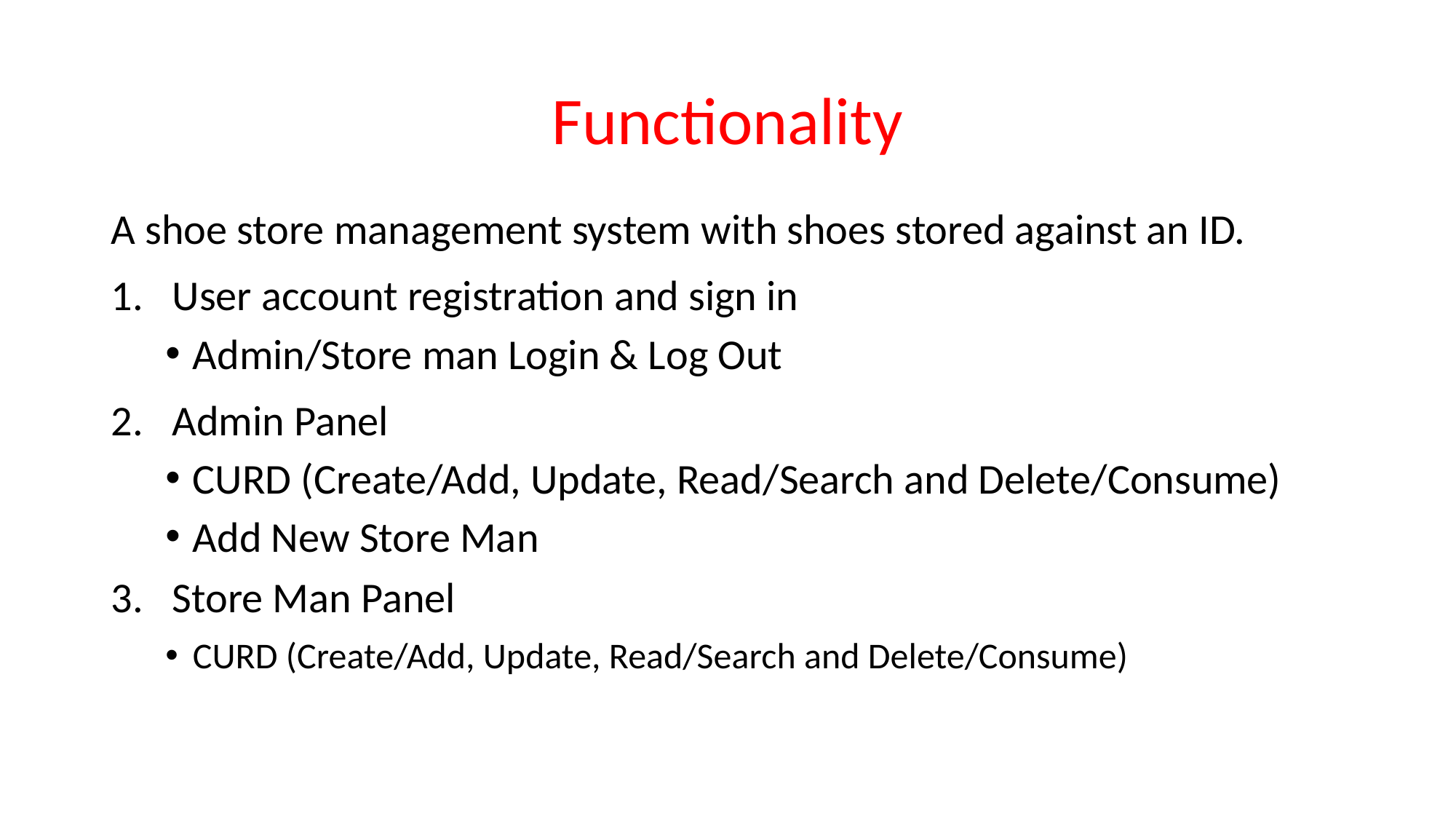

# Functionality
A shoe store management system with shoes stored against an ID.
User account registration and sign in
Admin/Store man Login & Log Out
Admin Panel
CURD (Create/Add, Update, Read/Search and Delete/Consume)
Add New Store Man
Store Man Panel
CURD (Create/Add, Update, Read/Search and Delete/Consume)